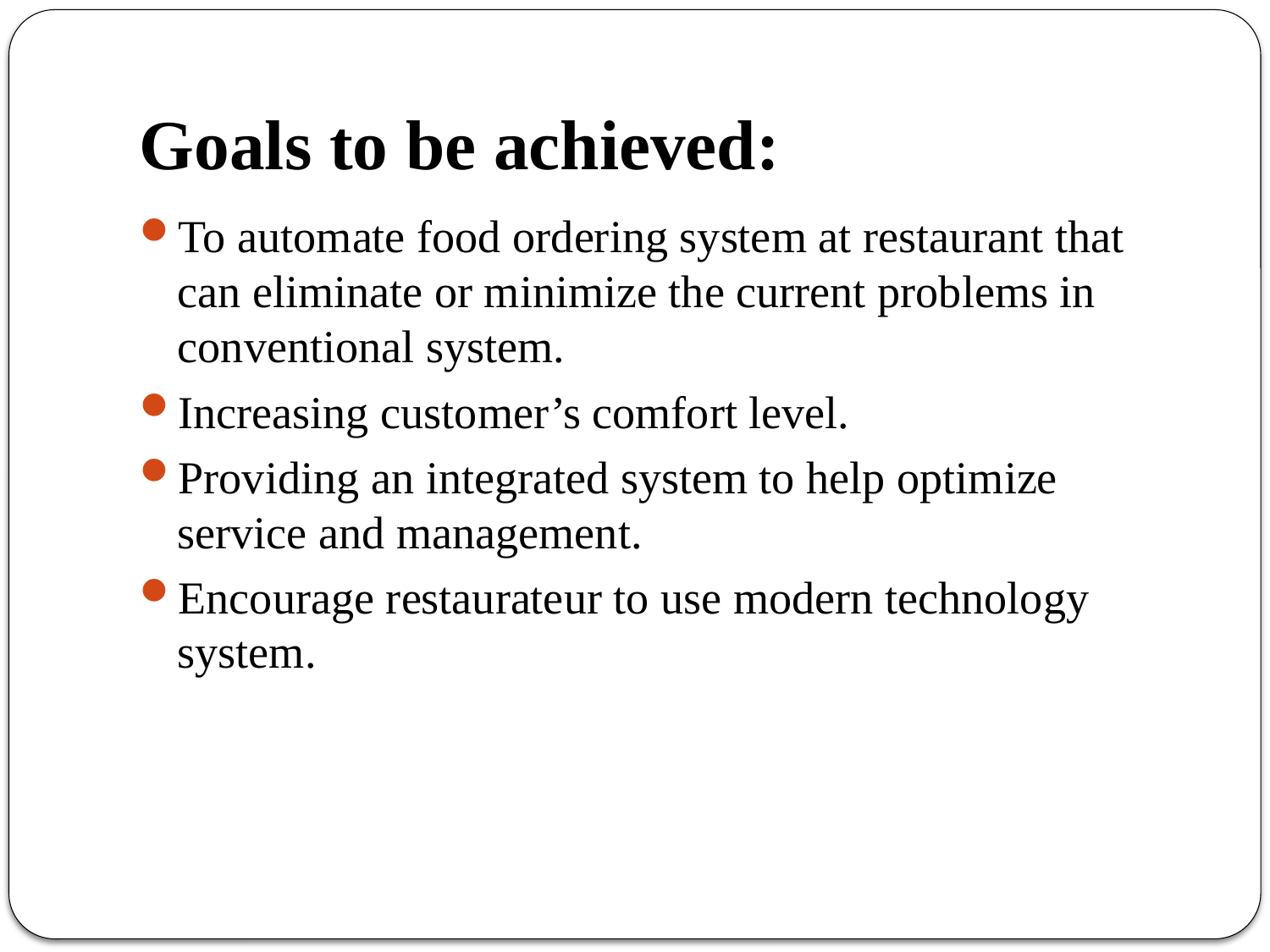

# Goals to be achieved:
To automate food ordering system at restaurant that can eliminate or minimize the current problems in conventional system.
Increasing customer’s comfort level.
Providing an integrated system to help optimize service and management.
Encourage restaurateur to use modern technology system.